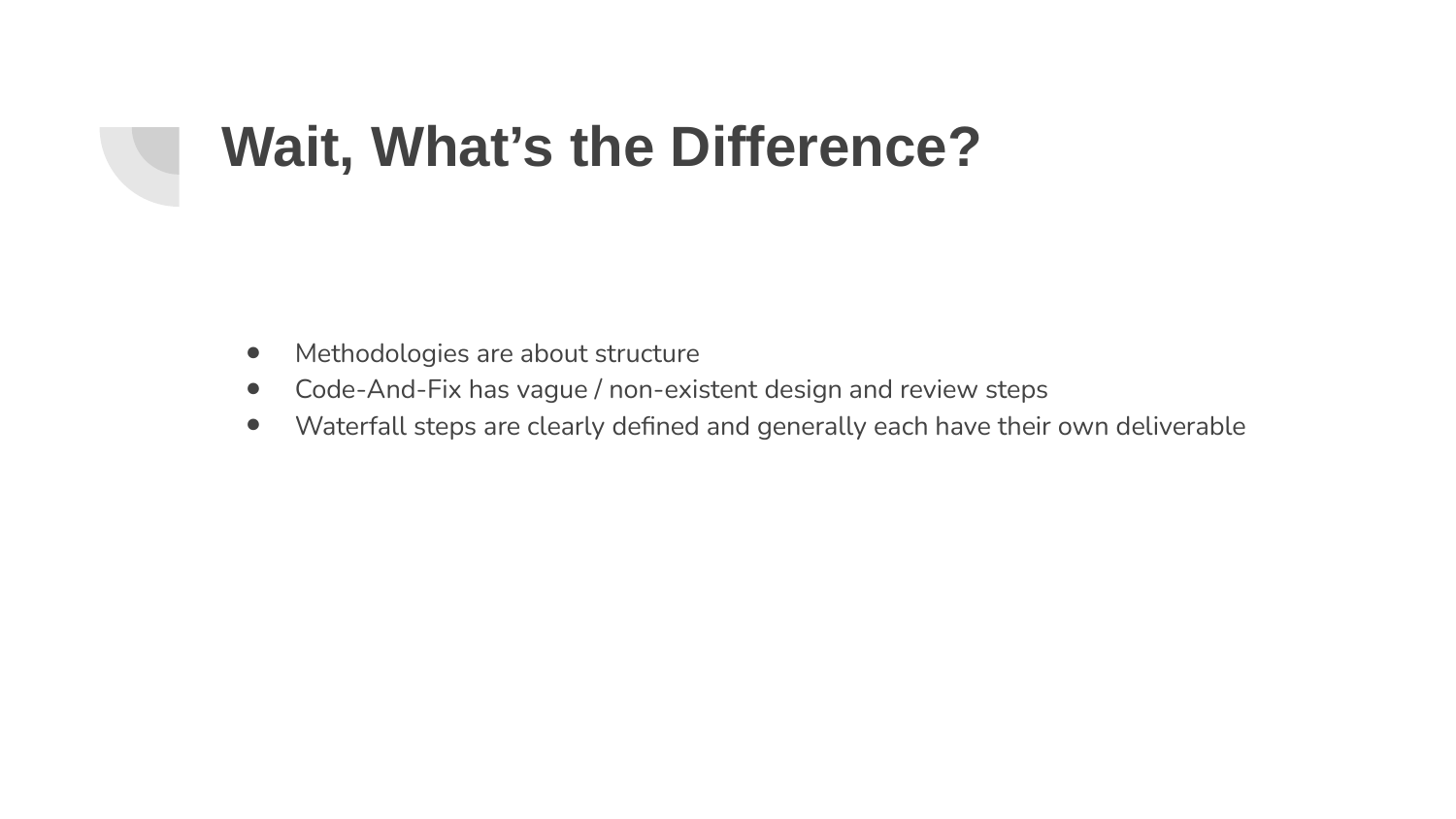

# Wait, What’s the Difference?
Methodologies are about structure
Code-And-Fix has vague / non-existent design and review steps
Waterfall steps are clearly defined and generally each have their own deliverable